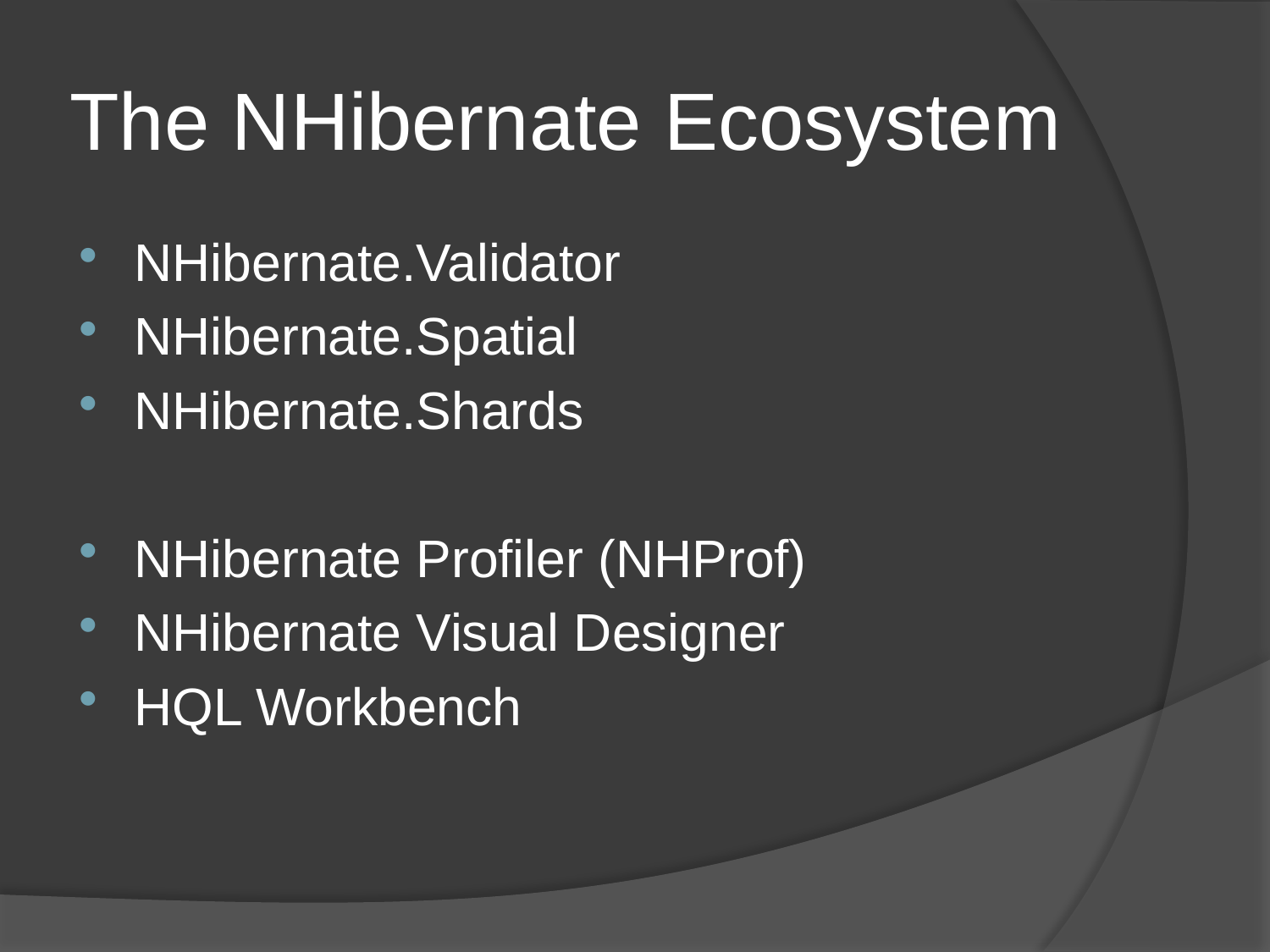

# The NHibernate Ecosystem
NHibernate.Validator
NHibernate.Spatial
NHibernate.Shards

NHibernate Profiler (NHProf)
NHibernate Visual Designer
HQL Workbench